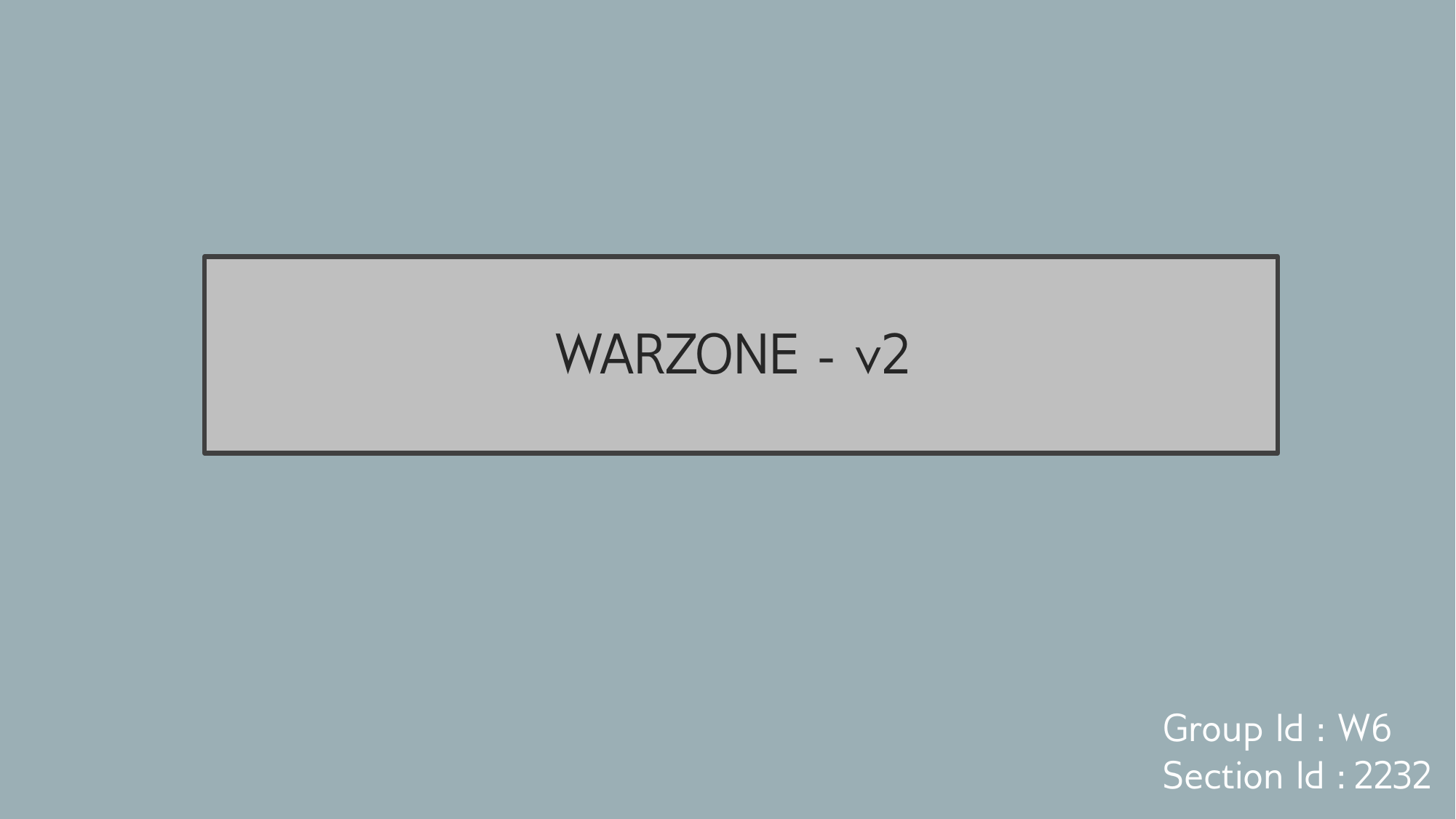

# WARZONE - v2
Group Id : W6
Section Id : 2232